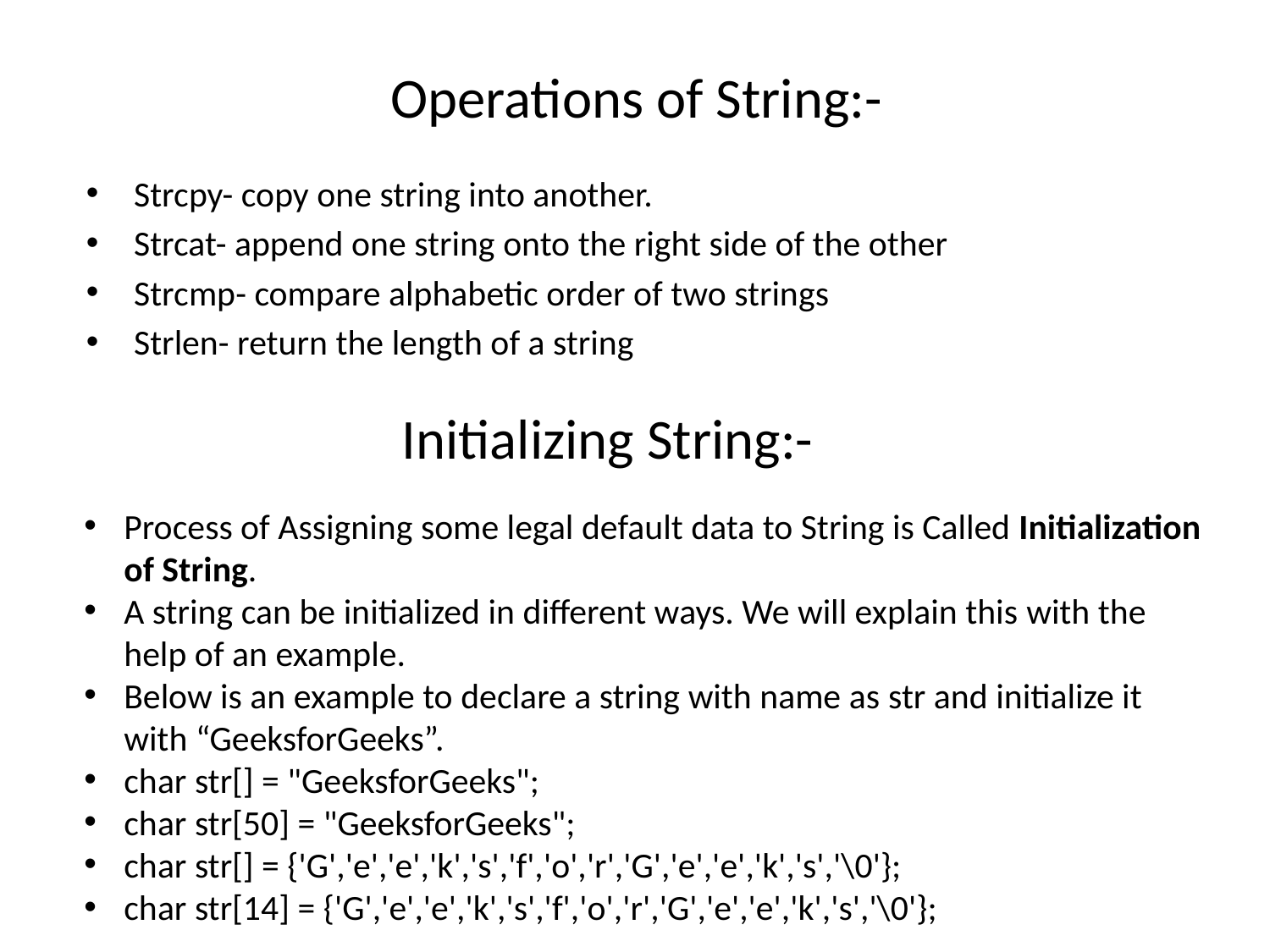

# Operations of String:-
Strcpy- copy one string into another.
Strcat- append one string onto the right side of the other
Strcmp- compare alphabetic order of two strings
Strlen- return the length of a string
Initializing String:-
Process of Assigning some legal default data to String is Called Initialization of String.​
A string can be initialized in different ways. We will explain this with the help of an example. ​
Below is an example to declare a string with name as str and initialize it with “GeeksforGeeks”.​
char str[] = "GeeksforGeeks"; ​
char str[50] = "GeeksforGeeks"; ​
char str[] = {'G','e','e','k','s','f','o','r','G','e','e','k','s','\0'}; ​
char str[14] = {'G','e','e','k','s','f','o','r','G','e','e','k','s','\0'}; ​